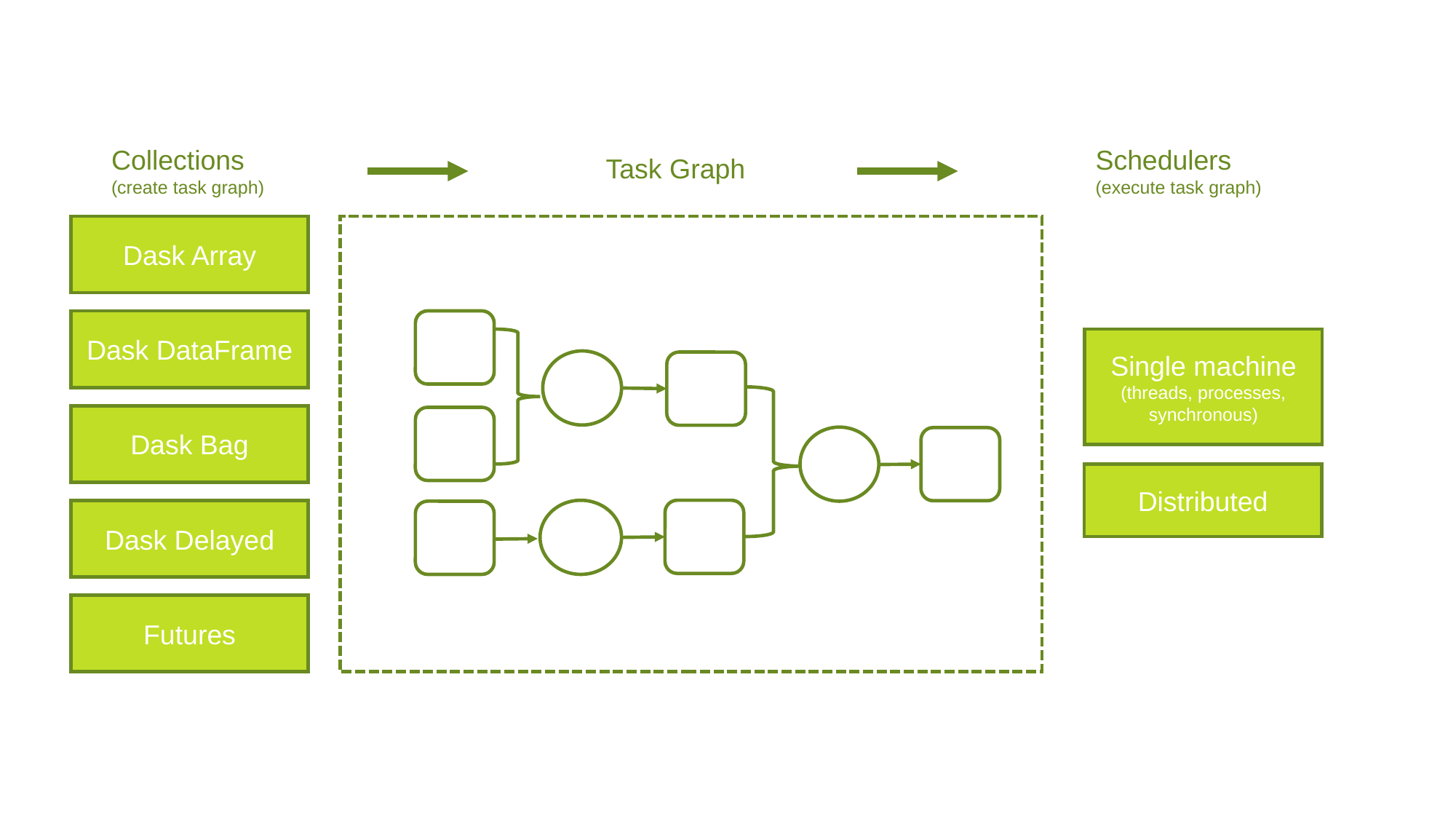

Collections
(create task graph)
Schedulers
(execute task graph)
Task Graph
Dask Array

Dask DataFrame

Single machine (threads, processes, synchronous)

Dask Bag

Distributed

Dask Delayed

Futures